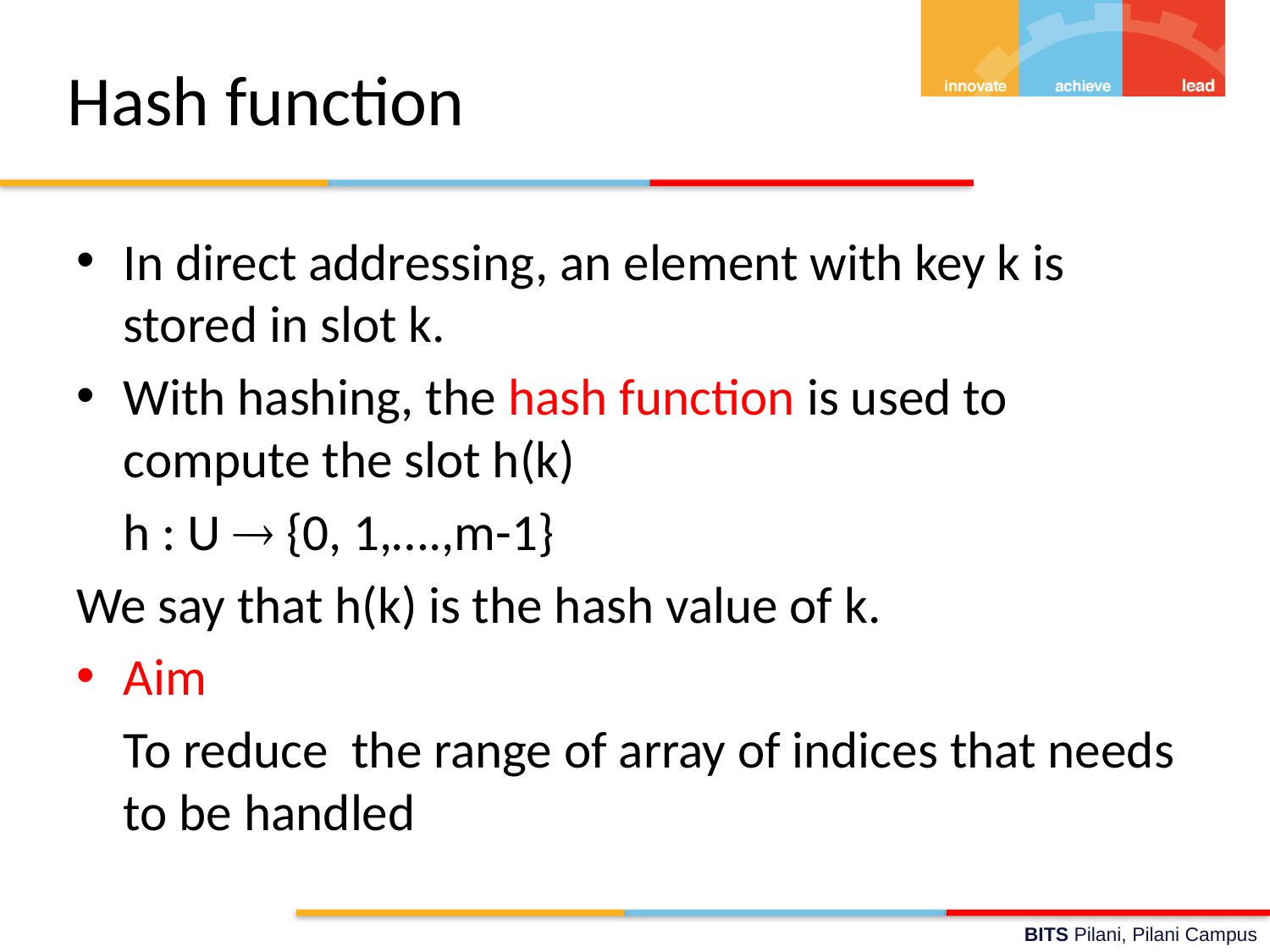

# Hash function
In direct addressing, an element with key k is stored in slot k.
With hashing, the hash function is used to compute the slot h(k)
	h : U → {0, 1,….,m-1}
We say that h(k) is the hash value of k.
Aim
  	To reduce  the range of array of indices that needs to be handled